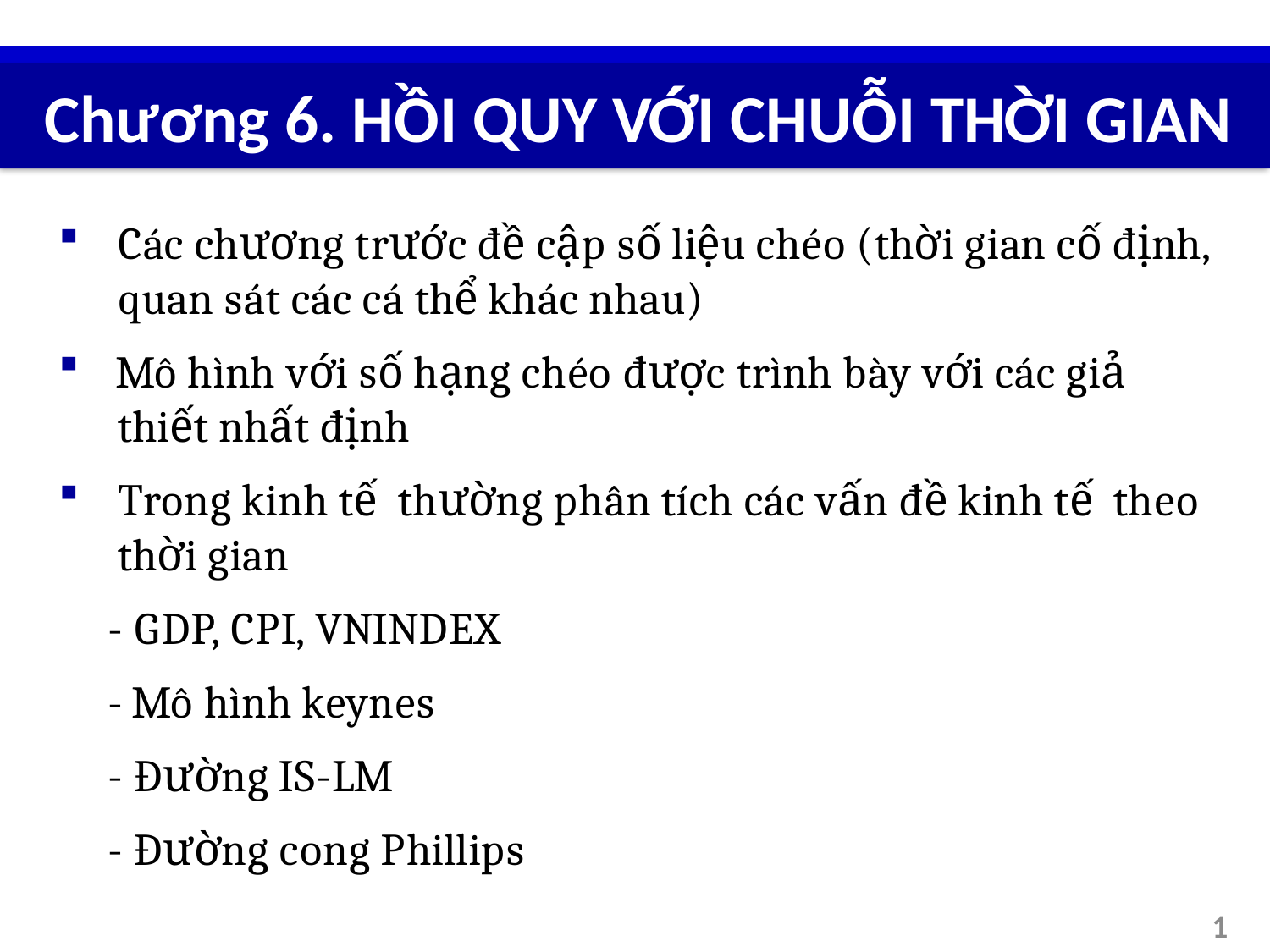

# Chương 6. HỒI QUY VỚI CHUỖI THỜI GIAN
Các chương trước đề cập số liệu chéo (thời gian cố định, quan sát các cá thể khác nhau)
Mô hình với số hạng chéo được trình bày với các giả thiết nhất định
Trong kinh tế  thường phân tích các vấn đề kinh tế  theo thời gian
     - GDP, CPI, VNINDEX
     - Mô hình keynes
     - Đường IS-LM
     - Đường cong Phillips
1